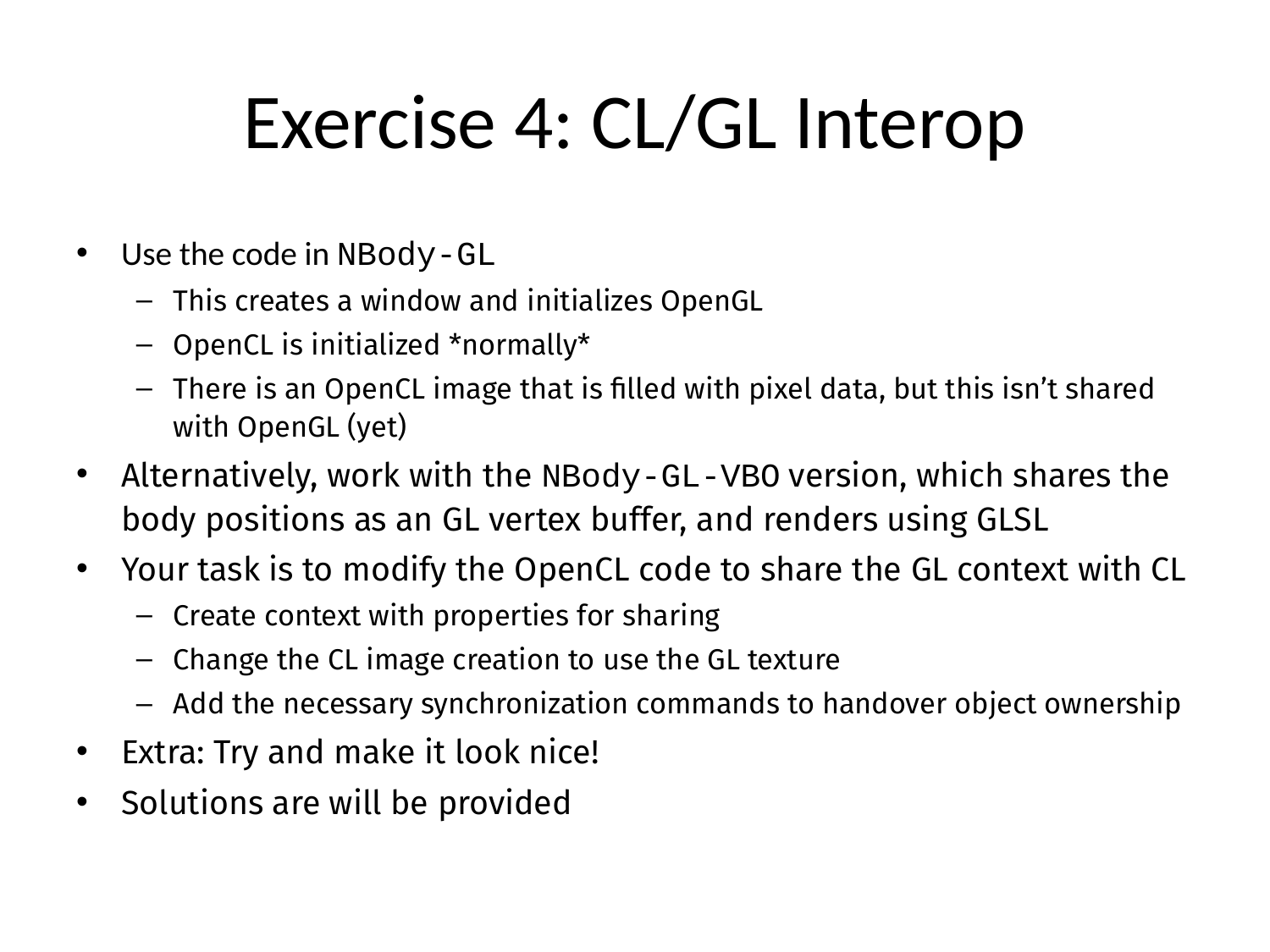

# Exercise 4: CL/GL Interop
Use the code in NBody-GL
This creates a window and initializes OpenGL
OpenCL is initialized *normally*
There is an OpenCL image that is filled with pixel data, but this isn’t shared with OpenGL (yet)
Alternatively, work with the NBody-GL-VBO version, which shares the body positions as an GL vertex buffer, and renders using GLSL
Your task is to modify the OpenCL code to share the GL context with CL
Create context with properties for sharing
Change the CL image creation to use the GL texture
Add the necessary synchronization commands to handover object ownership
Extra: Try and make it look nice!
Solutions are will be provided